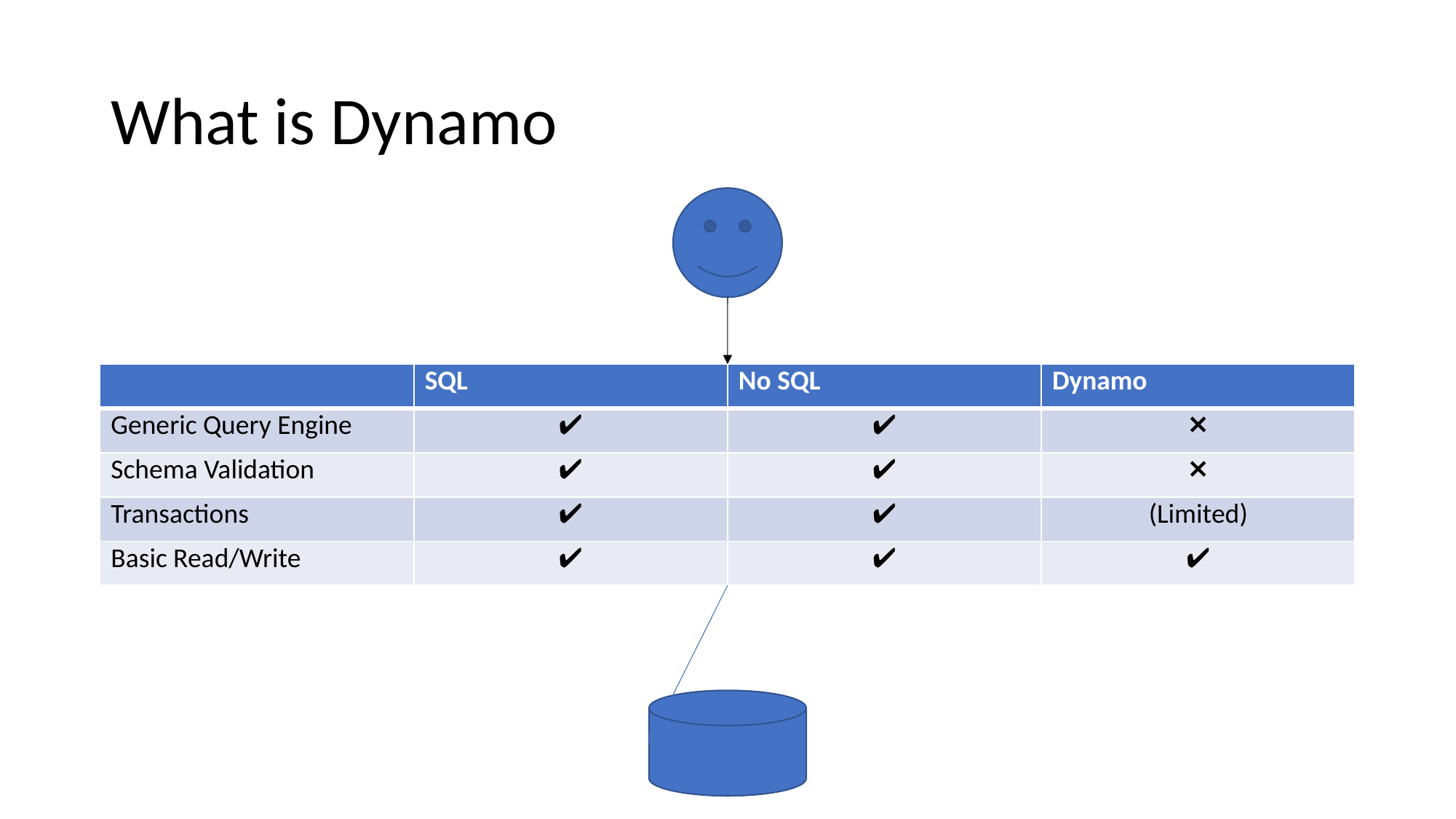

# What is Dynamo

|  | SQL | No SQL | Dynamo |
| --- | --- | --- | --- |
| Generic Query Engine | ✔️ | ✔️ | ❌ |
| Schema Validation | ✔️ | ✔️ | ❌ |
| Transactions | ✔️ | ✔️ | (Limited) |
| Basic Read/Write | ✔️ | ✔️ | ✔️ |